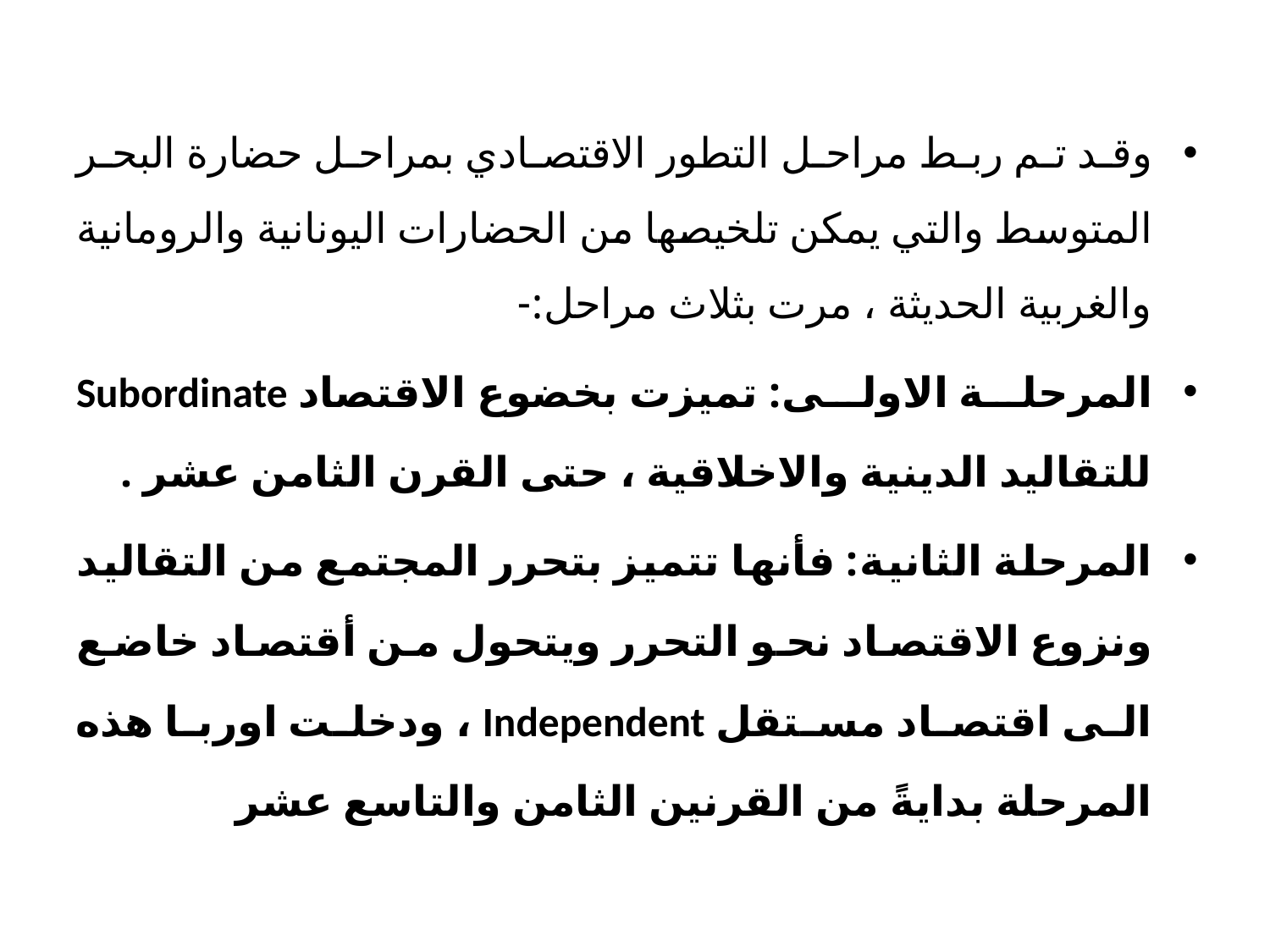

#
وقد تم ربط مراحل التطور الاقتصادي بمراحل حضارة البحر المتوسط والتي يمكن تلخيصها من الحضارات اليونانية والرومانية والغربية الحديثة ، مرت بثلاث مراحل:-
	المرحلة الاولى: تميزت بخضوع الاقتصاد Subordinate للتقاليد الدينية والاخلاقية ، حتى القرن الثامن عشر .
	المرحلة الثانية: فأنها تتميز بتحرر المجتمع من التقاليد ونزوع الاقتصاد نحو التحرر ويتحول من أقتصاد خاضع الى اقتصاد مستقل Independent ، ودخلت اوربا هذه المرحلة بدايةً من القرنين الثامن والتاسع عشر